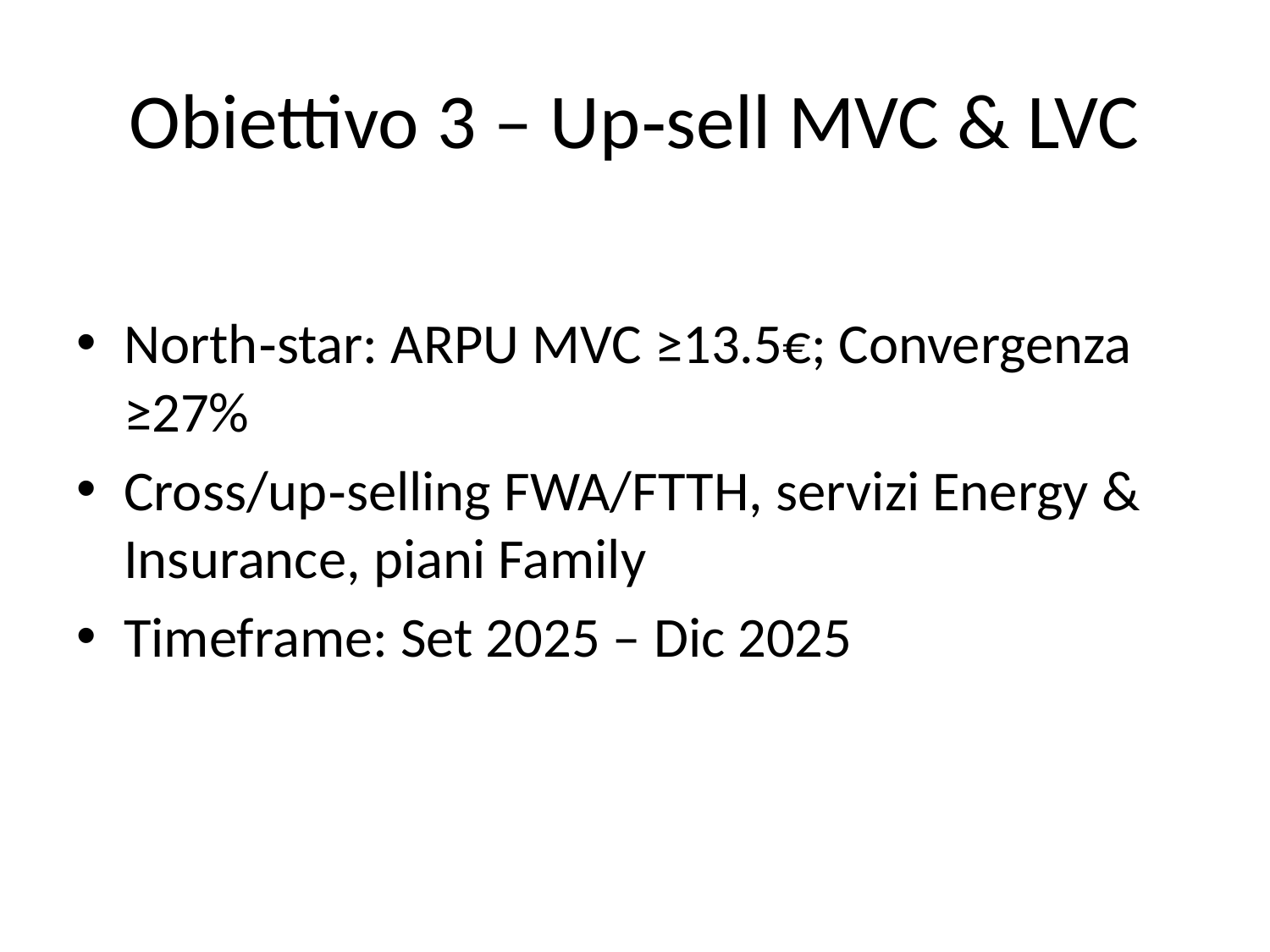

# Obiettivo 3 – Up‑sell MVC & LVC

North‑star: ARPU MVC ≥13.5€; Convergenza ≥27%
Cross/up‑selling FWA/FTTH, servizi Energy & Insurance, piani Family
Timeframe: Set 2025 – Dic 2025